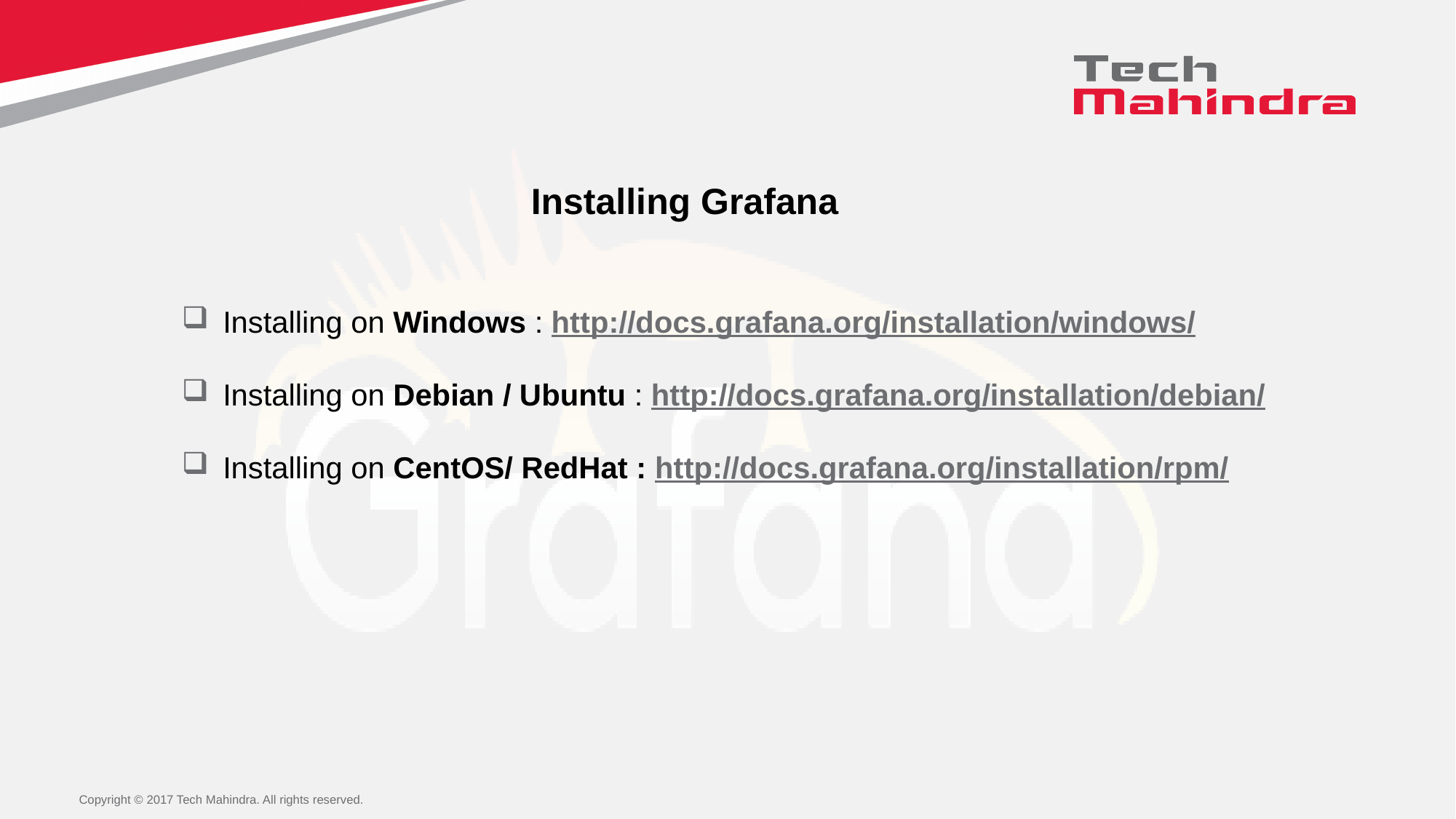

Installing Grafana
Installing on Windows : http://docs.grafana.org/installation/windows/

Installing on Debian / Ubuntu : http://docs.grafana.org/installation/debian/

Installing on CentOS/ RedHat : http://docs.grafana.org/installation/rpm/